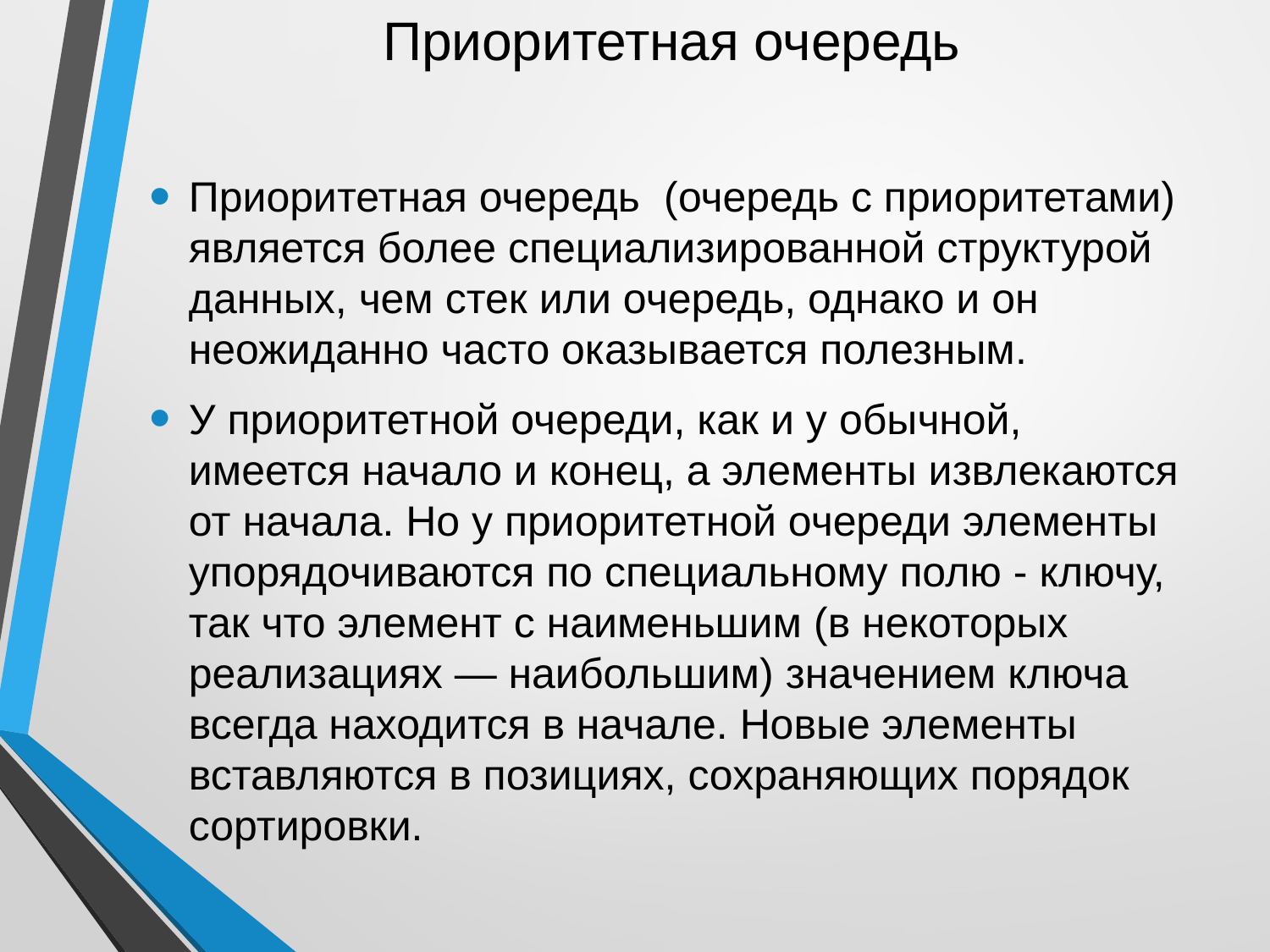

# Приоритетная очередь
Приоритетная очередь  (очередь с приоритетами) является более специализированной структурой данных, чем стек или очередь, однако и он неожиданно часто оказывается полезным.
У приоритетной очереди, как и у обычной, имеется начало и конец, а элементы извлекаются от начала. Но у приоритетной очереди элементы упорядочиваются по специальному полю - ключу, так что элемент с наименьшим (в некоторых реализациях — наибольшим) значением ключа всегда находится в начале. Новые элементы вставляются в позициях, сохраняющих порядок сортировки.